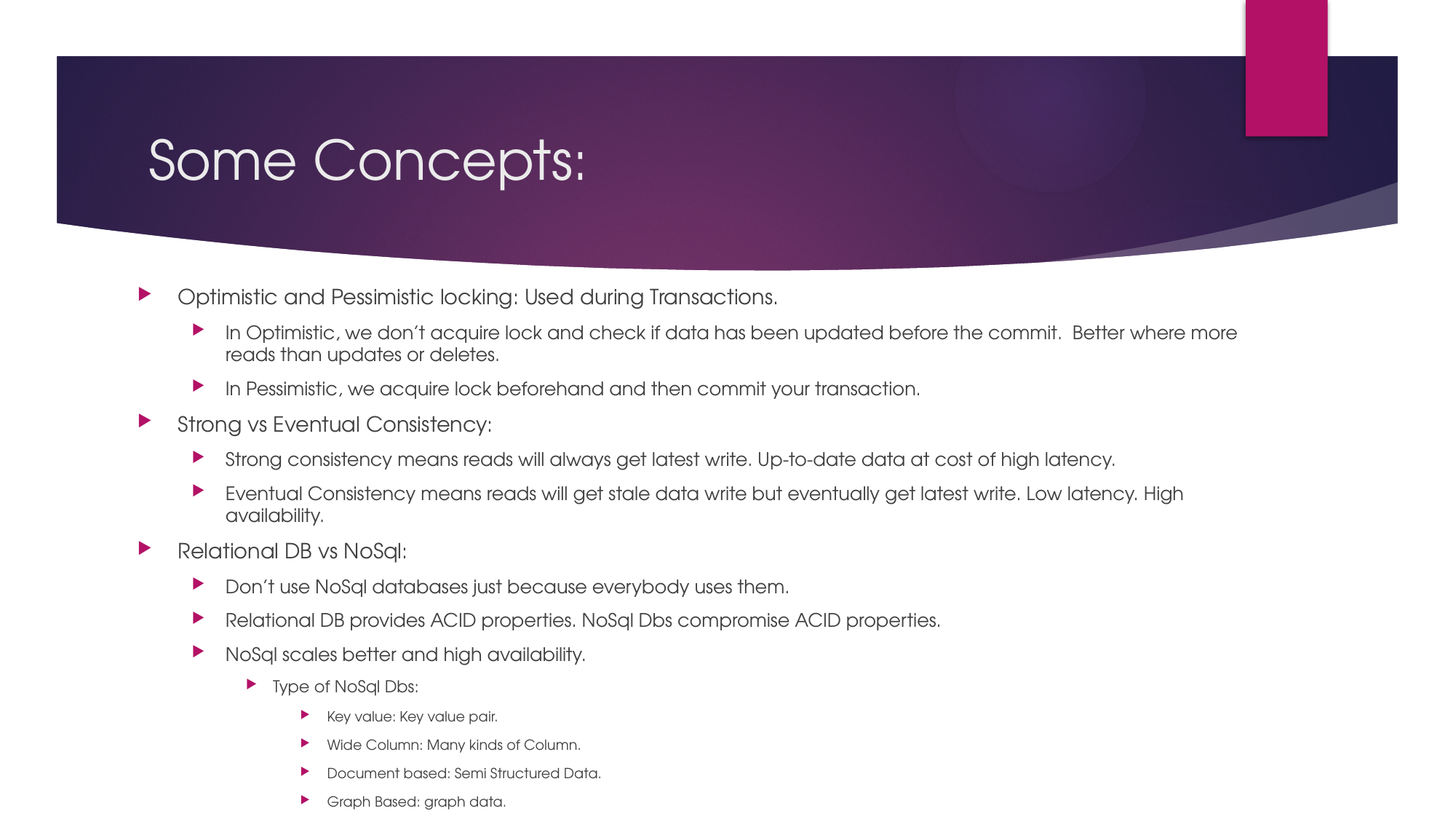

# Some Concepts:
Optimistic and Pessimistic locking: Used during Transactions.
In Optimistic, we don’t acquire lock and check if data has been updated before the commit.  Better where more reads than updates or deletes.
In Pessimistic, we acquire lock beforehand and then commit your transaction.
Strong vs Eventual Consistency:
Strong consistency means reads will always get latest write. Up-to-date data at cost of high latency.
Eventual Consistency means reads will get stale data write but eventually get latest write. Low latency. High availability.
Relational DB vs NoSql:
Don’t use NoSql databases just because everybody uses them.
Relational DB provides ACID properties. NoSql Dbs compromise ACID properties.
NoSql scales better and high availability.
Type of NoSql Dbs:
Key value: Key value pair.
Wide Column: Many kinds of Column.
Document based: Semi Structured Data.
Graph Based: graph data.